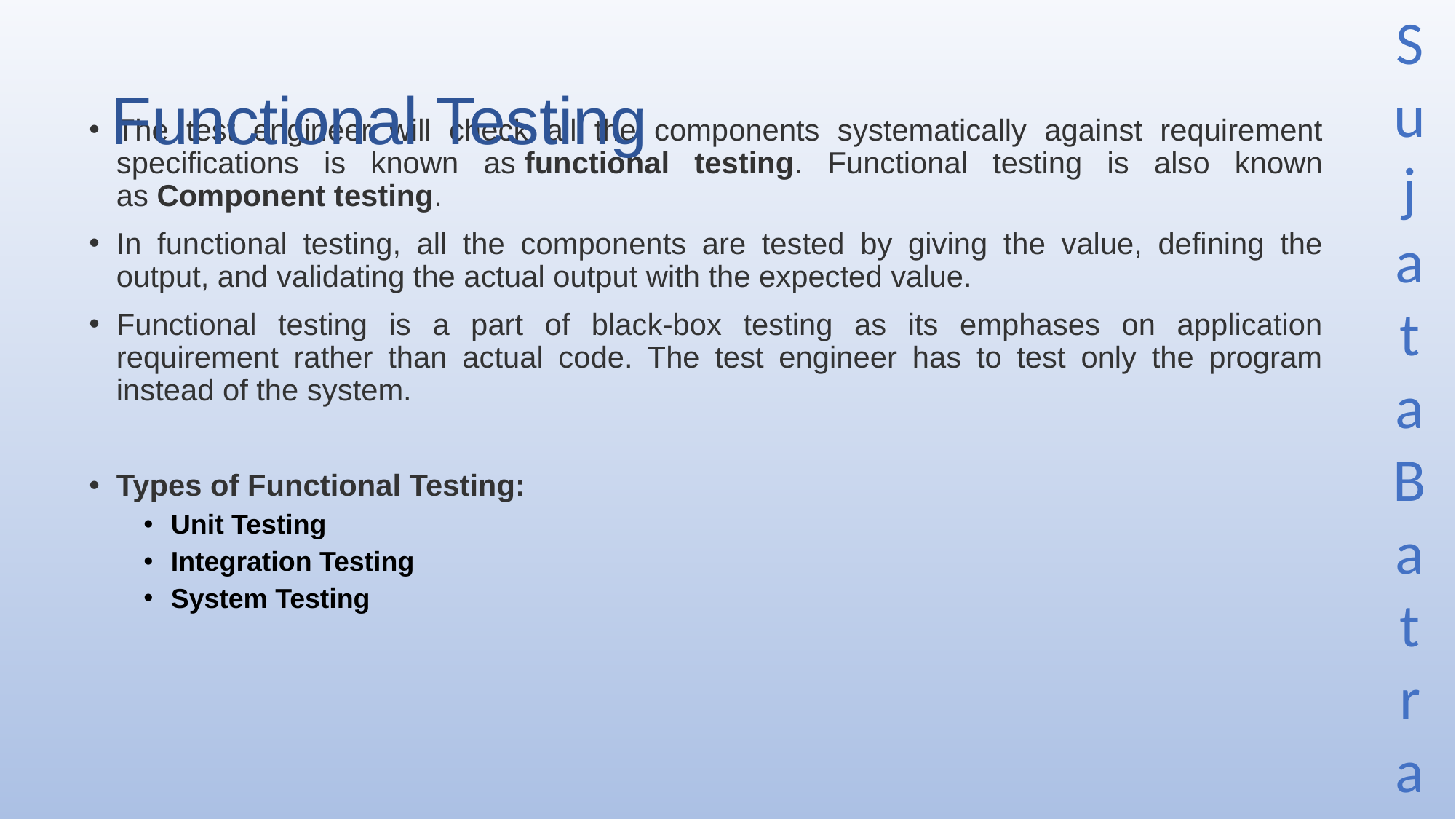

# Functional Testing
The test engineer will check all the components systematically against requirement specifications is known as functional testing. Functional testing is also known as Component testing.
In functional testing, all the components are tested by giving the value, defining the output, and validating the actual output with the expected value.
Functional testing is a part of black-box testing as its emphases on application requirement rather than actual code. The test engineer has to test only the program instead of the system.

Types of Functional Testing:
Unit Testing
Integration Testing
System Testing